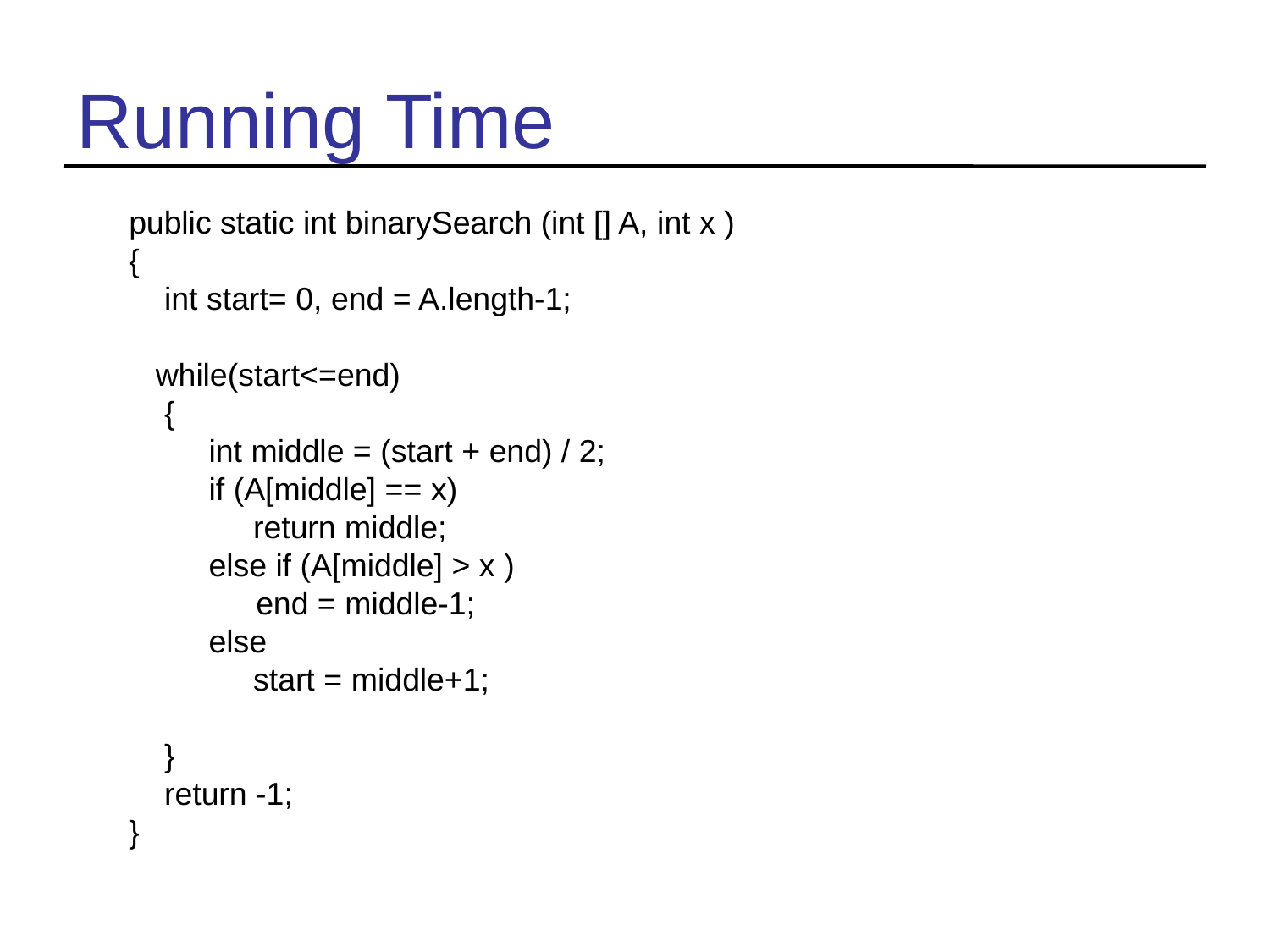

# Running Time
public static int binarySearch (int [] A, int x )
{
    int start= 0, end = A.length-1;

   while(start<=end)
    {
         int middle = (start + end) / 2;
         if (A[middle] == x)
              return middle;
         else if (A[middle] > x )
         	end = middle-1;
         else
              start = middle+1;

    }
    return -1;
}